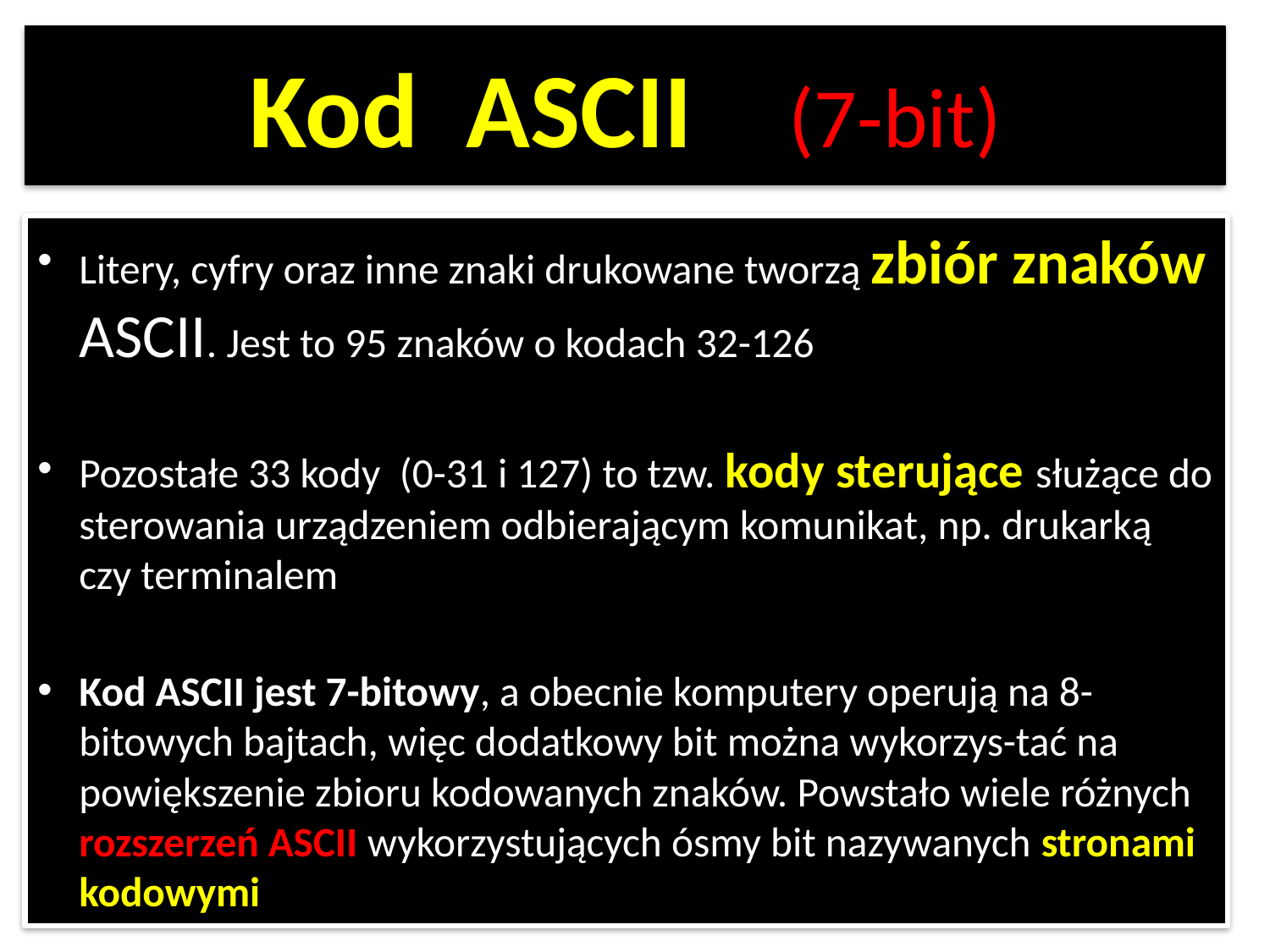

# Kod  ASCII    (7-bit)
Litery, cyfry oraz inne znaki drukowane tworzą zbiór znaków ASCII. Jest to 95 znaków o kodach 32-126

Pozostałe 33 kody  (0-31 i 127) to tzw. kody sterujące służące do sterowania urządzeniem odbierającym komunikat, np. drukarką czy terminalem

Kod ASCII jest 7-bitowy, a obecnie komputery operują na 8-bitowych bajtach, więc dodatkowy bit można wykorzys-tać na powiększenie zbioru kodowanych znaków. Powstało wiele różnych rozszerzeń ASCII wykorzystujących ósmy bit nazywanych stronami kodowymi